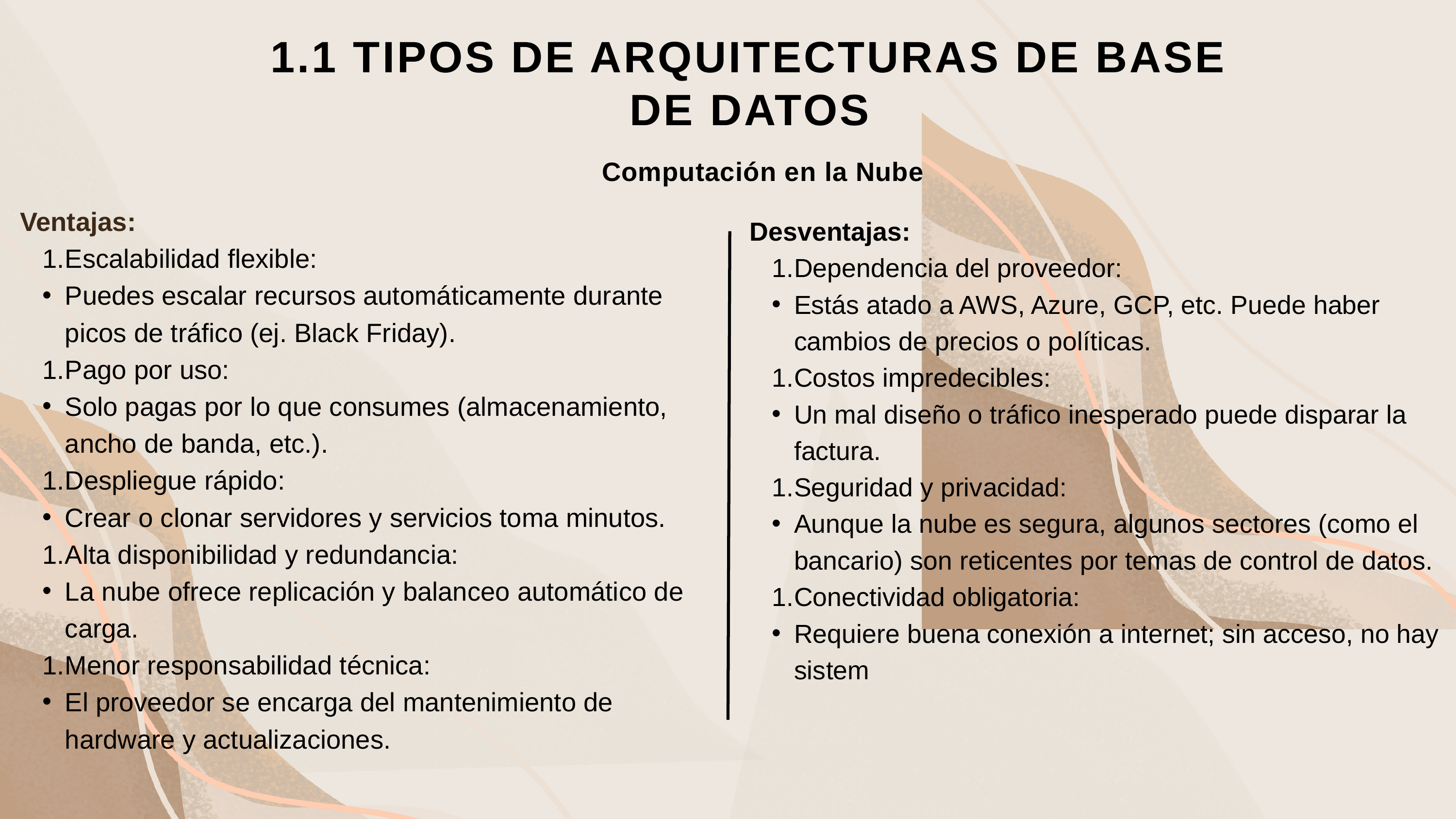

1.1 TIPOS DE ARQUITECTURAS DE BASE DE DATOS
Computación en la Nube
Ventajas:
Escalabilidad flexible:
Puedes escalar recursos automáticamente durante picos de tráfico (ej. Black Friday).
Pago por uso:
Solo pagas por lo que consumes (almacenamiento, ancho de banda, etc.).
Despliegue rápido:
Crear o clonar servidores y servicios toma minutos.
Alta disponibilidad y redundancia:
La nube ofrece replicación y balanceo automático de carga.
Menor responsabilidad técnica:
El proveedor se encarga del mantenimiento de hardware y actualizaciones.

Desventajas:
Dependencia del proveedor:
Estás atado a AWS, Azure, GCP, etc. Puede haber cambios de precios o políticas.
Costos impredecibles:
Un mal diseño o tráfico inesperado puede disparar la factura.
Seguridad y privacidad:
Aunque la nube es segura, algunos sectores (como el bancario) son reticentes por temas de control de datos.
Conectividad obligatoria:
Requiere buena conexión a internet; sin acceso, no hay sistem